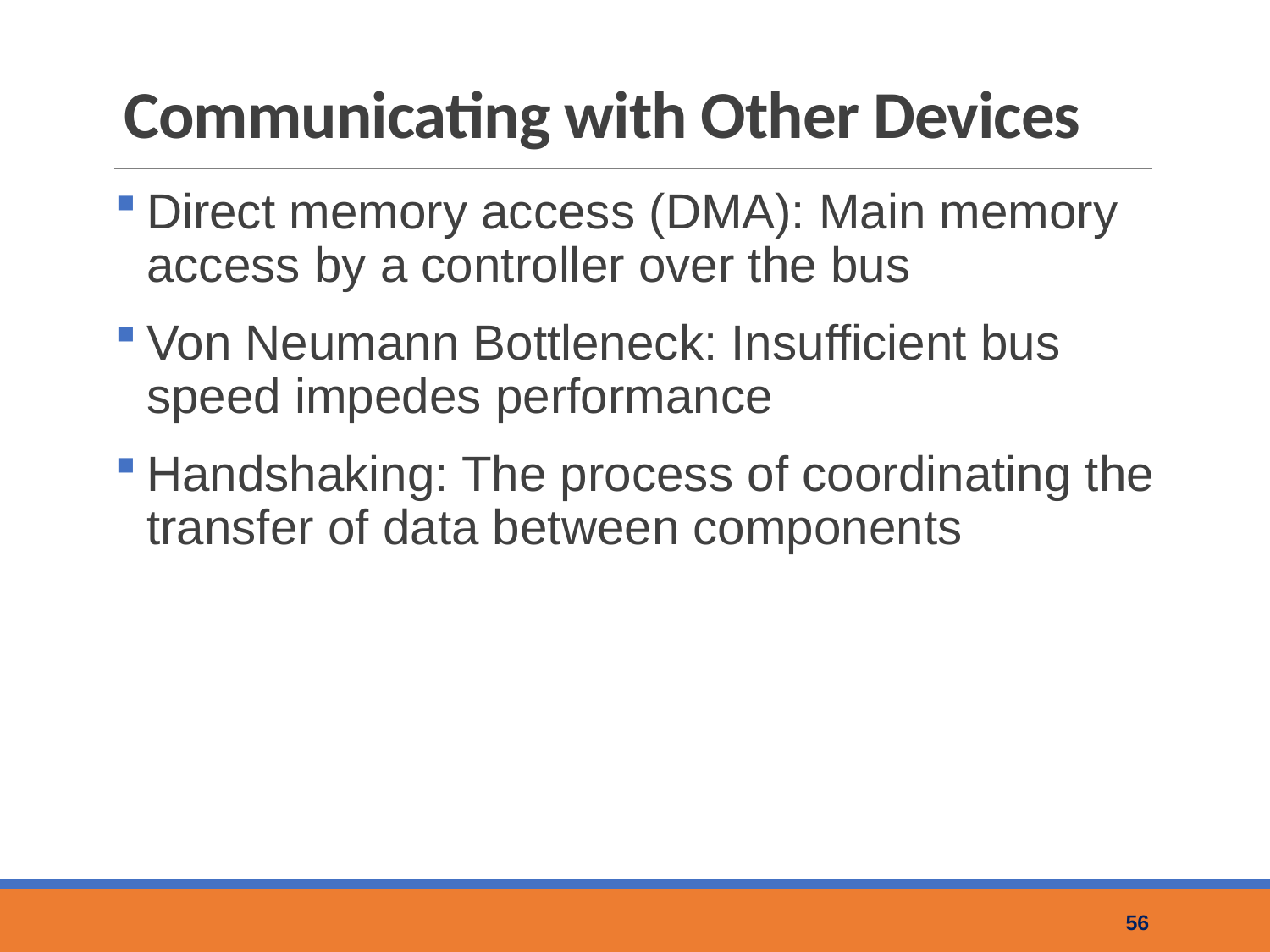

# Communicating with Other Devices
Direct memory access (DMA): Main memory access by a controller over the bus
Von Neumann Bottleneck: Insufficient bus speed impedes performance
Handshaking: The process of coordinating the transfer of data between components
56